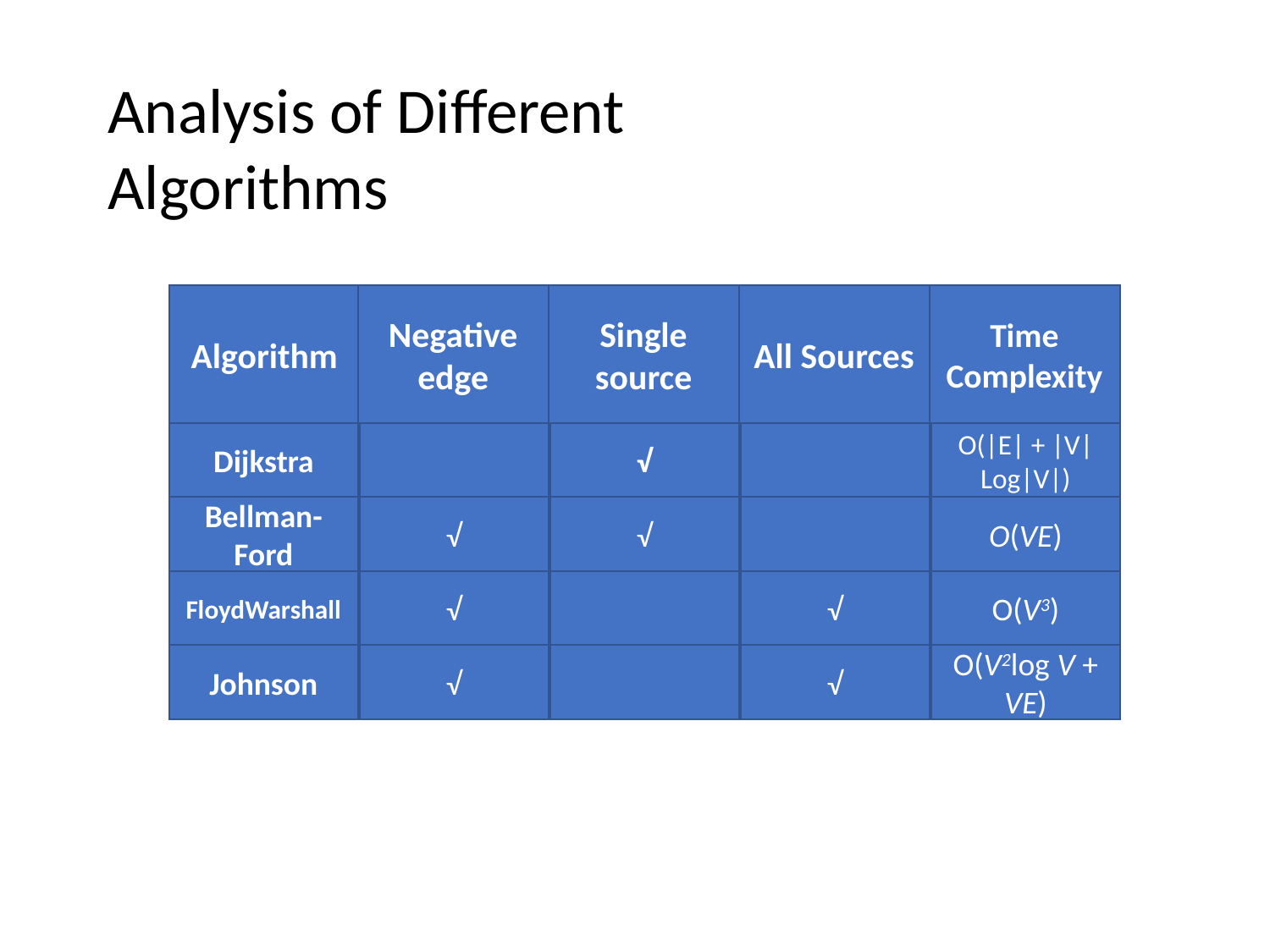

Analysis of Different Algorithms
Algorithm
Negative edge
Single source
All Sources
Time Complexity
Dijkstra

√

O(|E| + |V|Log|V|)
Bellman-Ford
√
√

O(VE)
FloydWarshall
√

√
O(V3)
Johnson
√

√
O(V2log V + VE)